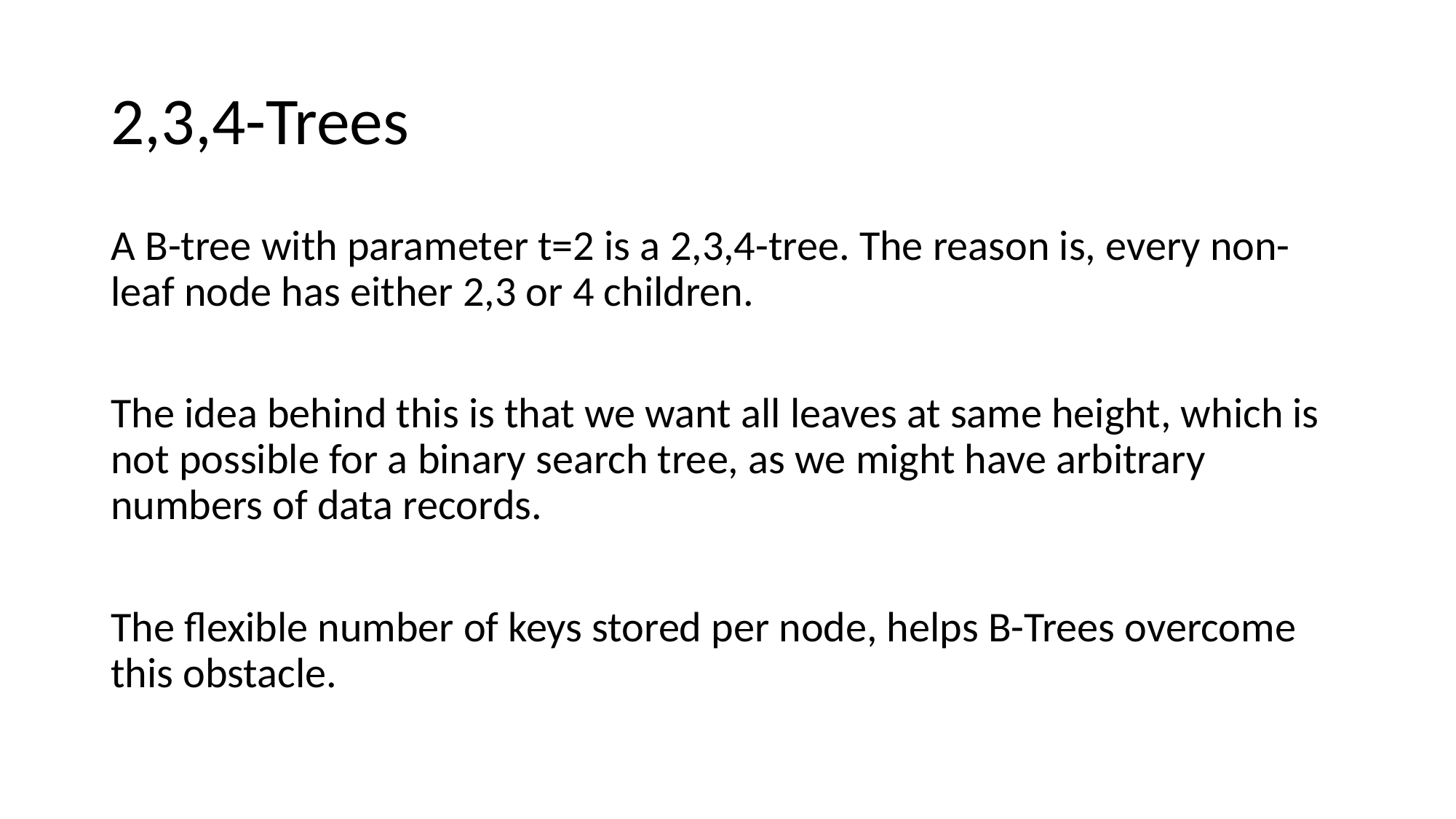

# 2,3,4-Trees
A B-tree with parameter t=2 is a 2,3,4-tree. The reason is, every non-leaf node has either 2,3 or 4 children.

The idea behind this is that we want all leaves at same height, which is not possible for a binary search tree, as we might have arbitrary numbers of data records.

The flexible number of keys stored per node, helps B-Trees overcome this obstacle.